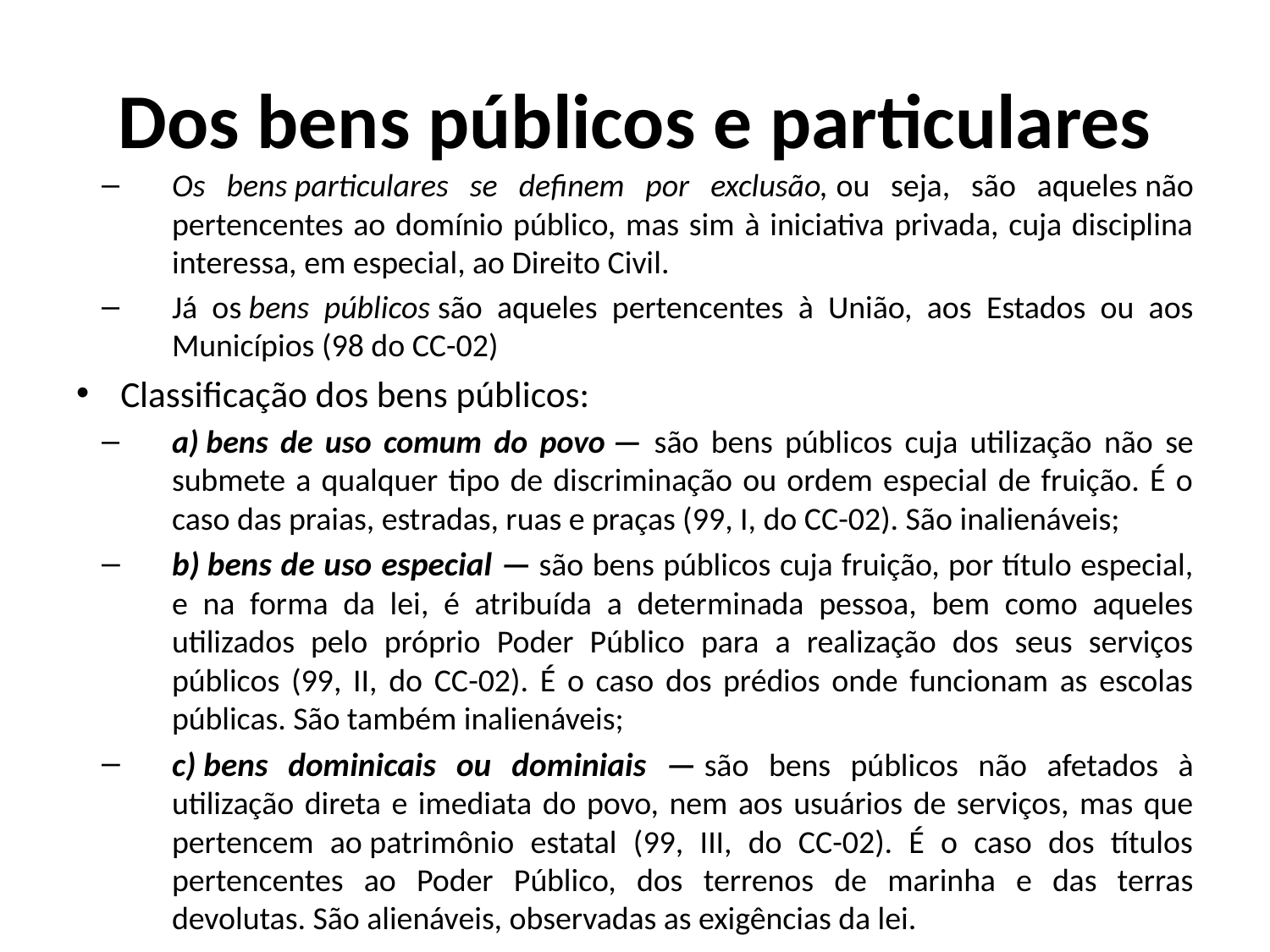

# Dos bens públicos e particulares
Os bens particulares se definem por exclusão, ou seja, são aqueles não pertencentes ao domínio público, mas sim à iniciativa privada, cuja disciplina interessa, em especial, ao Direito Civil.
Já os bens públicos são aqueles pertencentes à União, aos Estados ou aos Municípios (98 do CC-02)
Classificação dos bens públicos:
a) bens de uso comum do povo — são bens públicos cuja utilização não se submete a qualquer tipo de discriminação ou ordem especial de fruição. É o caso das praias, estradas, ruas e praças (99, I, do CC-02). São inalienáveis;
b) bens de uso especial — são bens públicos cuja fruição, por título especial, e na forma da lei, é atribuída a determinada pessoa, bem como aqueles utilizados pelo próprio Poder Público para a realização dos seus serviços públicos (99, II, do CC-02). É o caso dos prédios onde funcionam as escolas públicas. São também inalienáveis;
c) bens dominicais ou dominiais — são bens públicos não afetados à utilização direta e imediata do povo, nem aos usuários de serviços, mas que pertencem ao patrimônio estatal (99, III, do CC-02). É o caso dos títulos pertencentes ao Poder Público, dos terrenos de marinha e das terras devolutas. São alienáveis, observadas as exigências da lei.